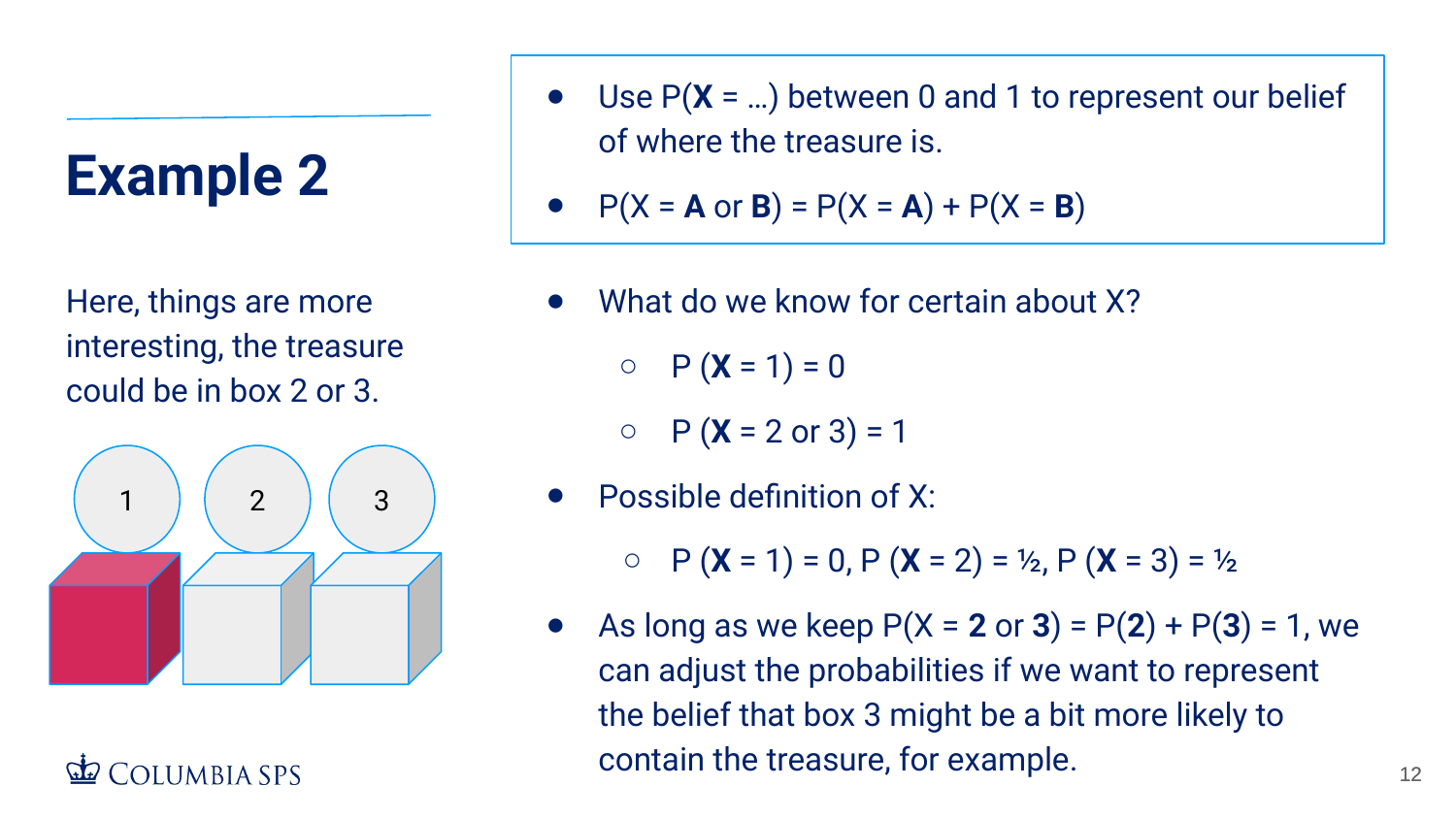

Use P(X = …) between 0 and 1 to represent our belief of where the treasure is.
P(X = A or B) = P(X = A) + P(X = B)

# Example 2

Here, things are more interesting, the treasure  could be in box 2 or 3.
What do we know for certain about X?
P (X = 1) = 0
P (X = 2 or 3) = 1
Possible definition of X:
P (X = 1) = 0, P (X = 2) = ½, P (X = 3) = ½
As long as we keep P(X = 2 or 3) = P(2) + P(3) = 1, we can adjust the probabilities if we want to represent the belief that box 3 might be a bit more likely to contain the treasure, for example.

1
2
3

12
12